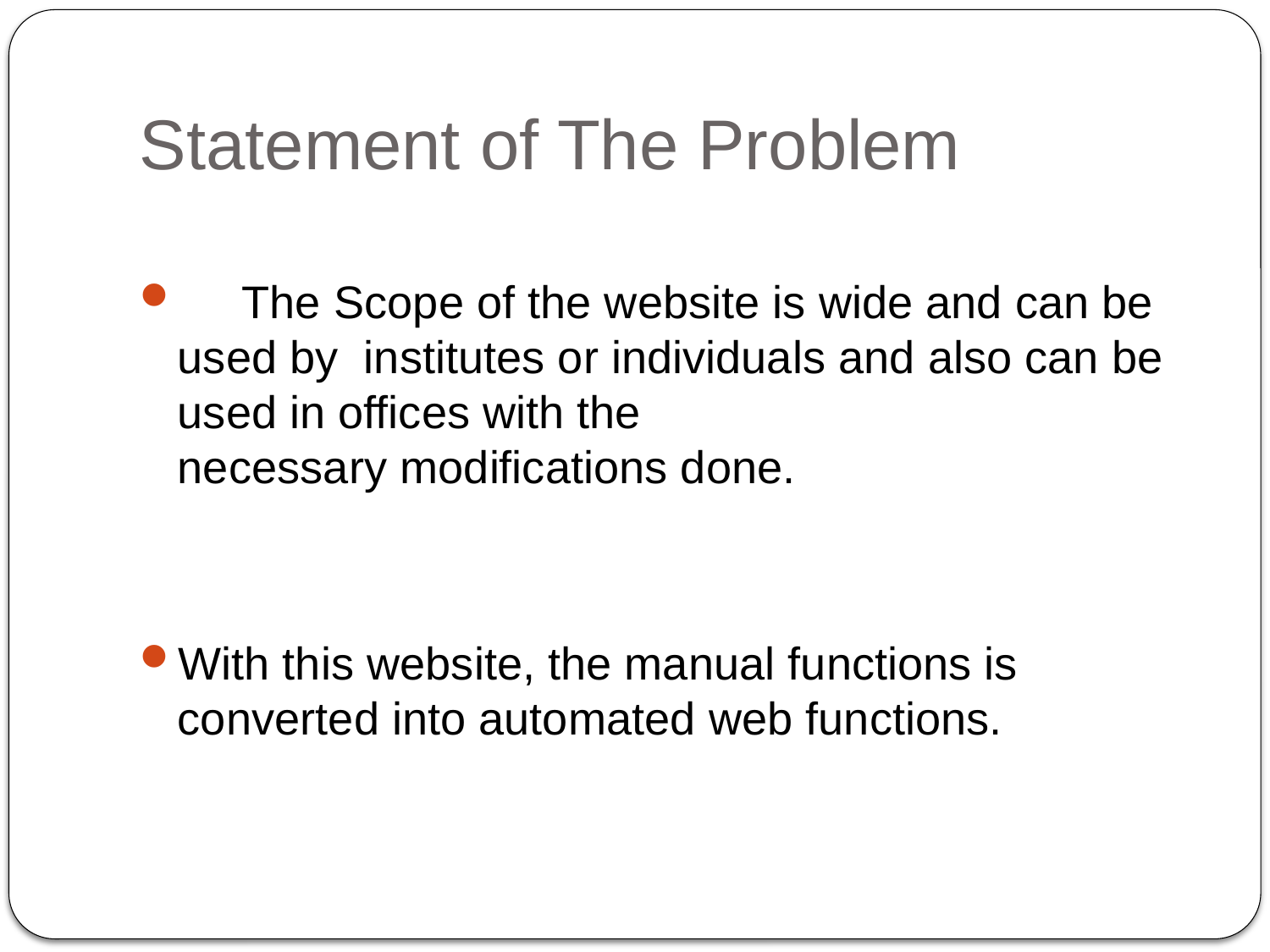

# Statement of The Problem

     The Scope of the website is wide and can be used by  institutes or individuals and also can be used in offices with the necessary modifications done.

With this website, the manual functions is converted into automated web functions.